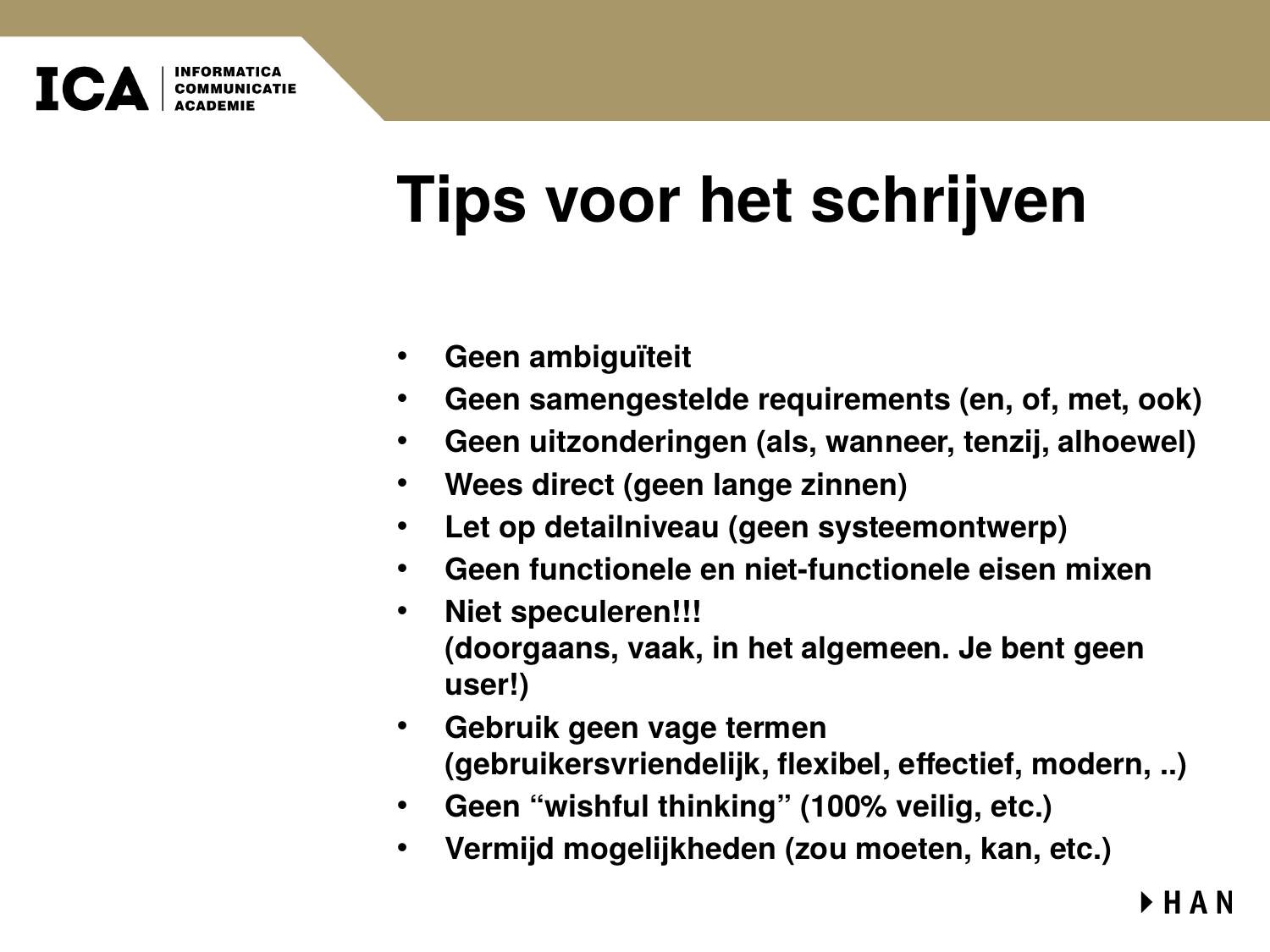

# Tips voor het schrijven

Geen ambiguïteit
Geen samengestelde requirements (en, of, met, ook)
Geen uitzonderingen (als, wanneer, tenzij, alhoewel)
Wees direct (geen lange zinnen)
Let op detailniveau (geen systeemontwerp)
Geen functionele en niet-functionele eisen mixen
Niet speculeren!!!
(doorgaans, vaak, in het algemeen. Je bent geen user!)
Gebruik geen vage termen
(gebruikersvriendelijk, flexibel, effectief, modern, ..)
Geen “wishful thinking” (100% veilig, etc.)
Vermijd mogelijkheden (zou moeten, kan, etc.)